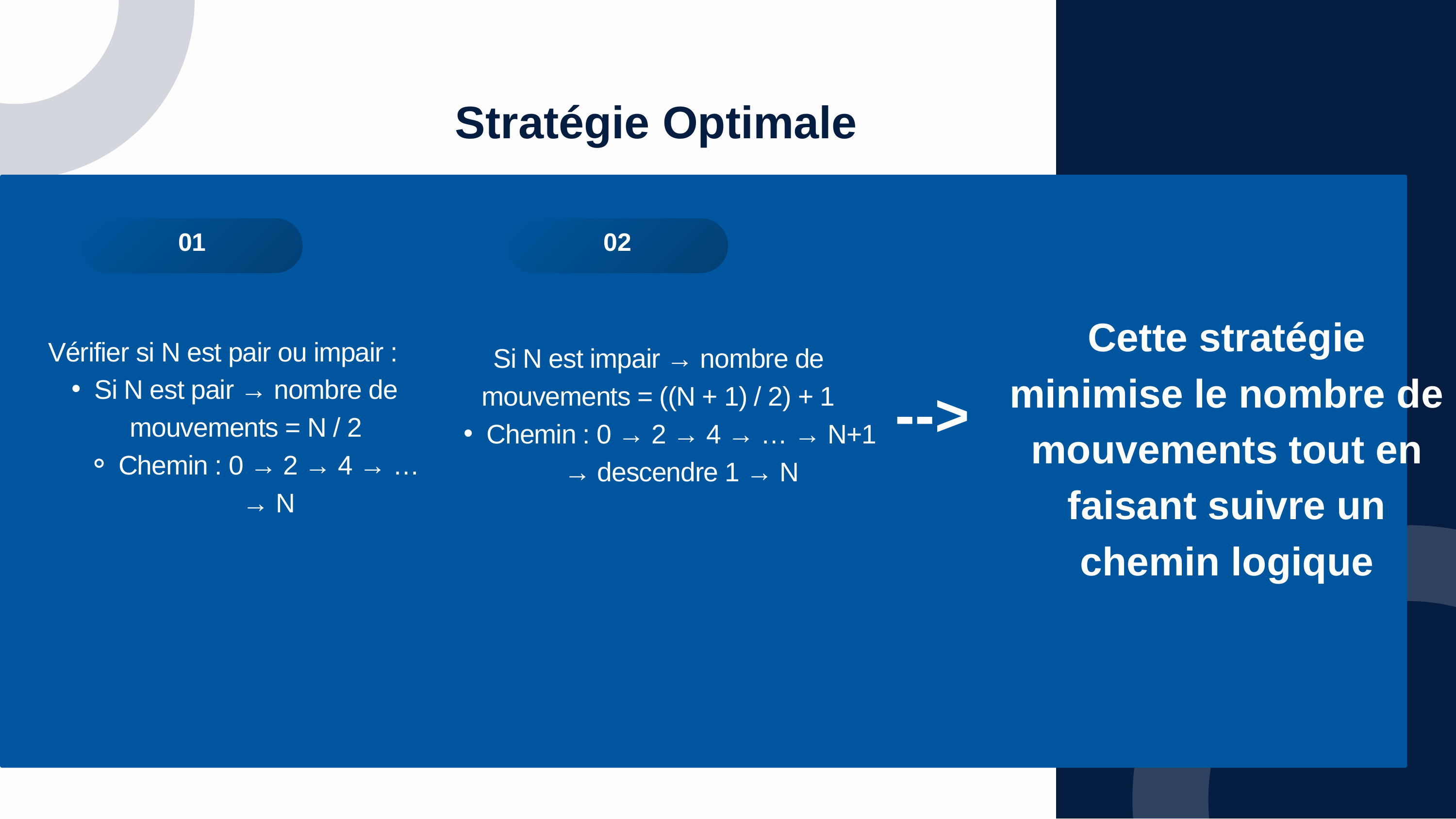

Stratégie Optimale

01

02
Cette stratégie minimise le nombre de mouvements tout en faisant suivre un chemin logique
Vérifier si N est pair ou impair :
Si N est pair → nombre de mouvements = N / 2
Chemin : 0 → 2 → 4 → … → N

Si N est impair → nombre de mouvements = ((N + 1) / 2) + 1
Chemin : 0 → 2 → 4 → … → N+1 → descendre 1 → N

-->